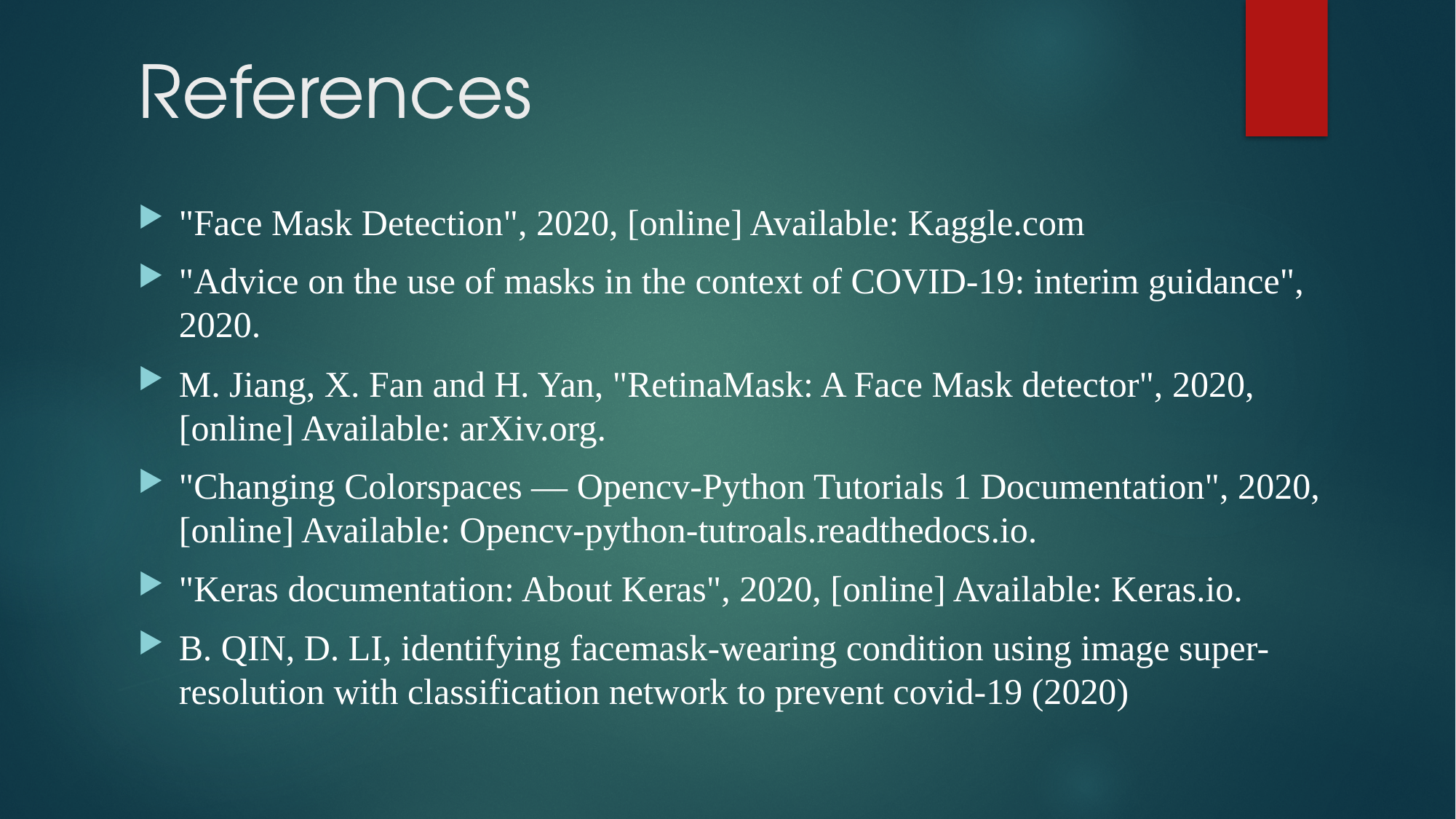

# References
"Face Mask Detection", 2020, [online] Available: Kaggle.com
"Advice on the use of masks in the context of COVID-19: interim guidance", 2020.
M. Jiang, X. Fan and H. Yan, "RetinaMask: A Face Mask detector", 2020, [online] Available: arXiv.org.
"Changing Colorspaces — Opencv-Python Tutorials 1 Documentation", 2020, [online] Available: Opencv-python-tutroals.readthedocs.io.
"Keras documentation: About Keras", 2020, [online] Available: Keras.io.
B. QIN, D. LI, identifying facemask-wearing condition using image super-resolution with classification network to prevent covid-19 (2020)